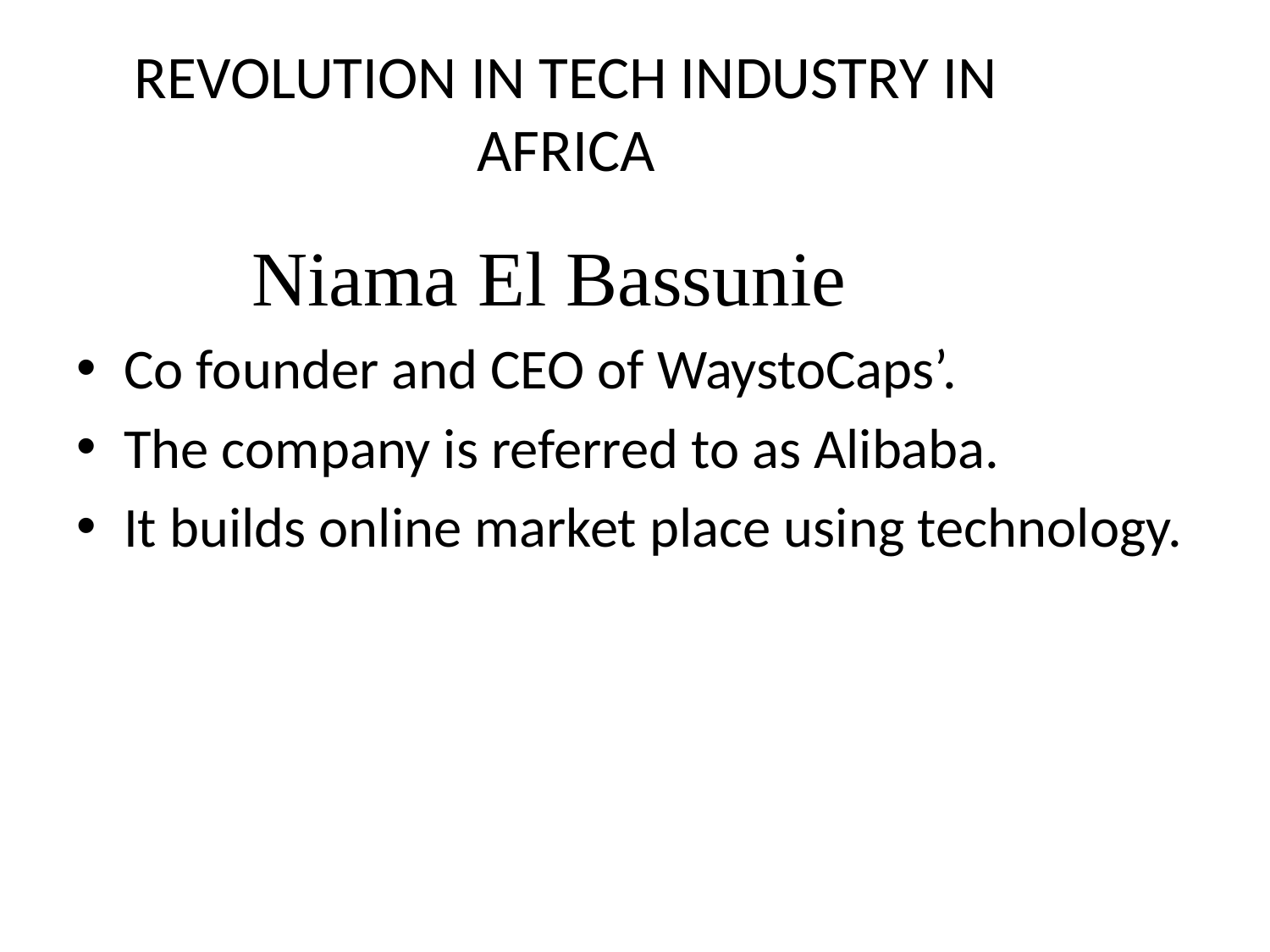

# REVOLUTION IN TECH INDUSTRY IN AFRICA
         Niama El Bassunie
Co founder and CEO of WaystoCaps’.
The company is referred to as Alibaba.
It builds online market place using technology.